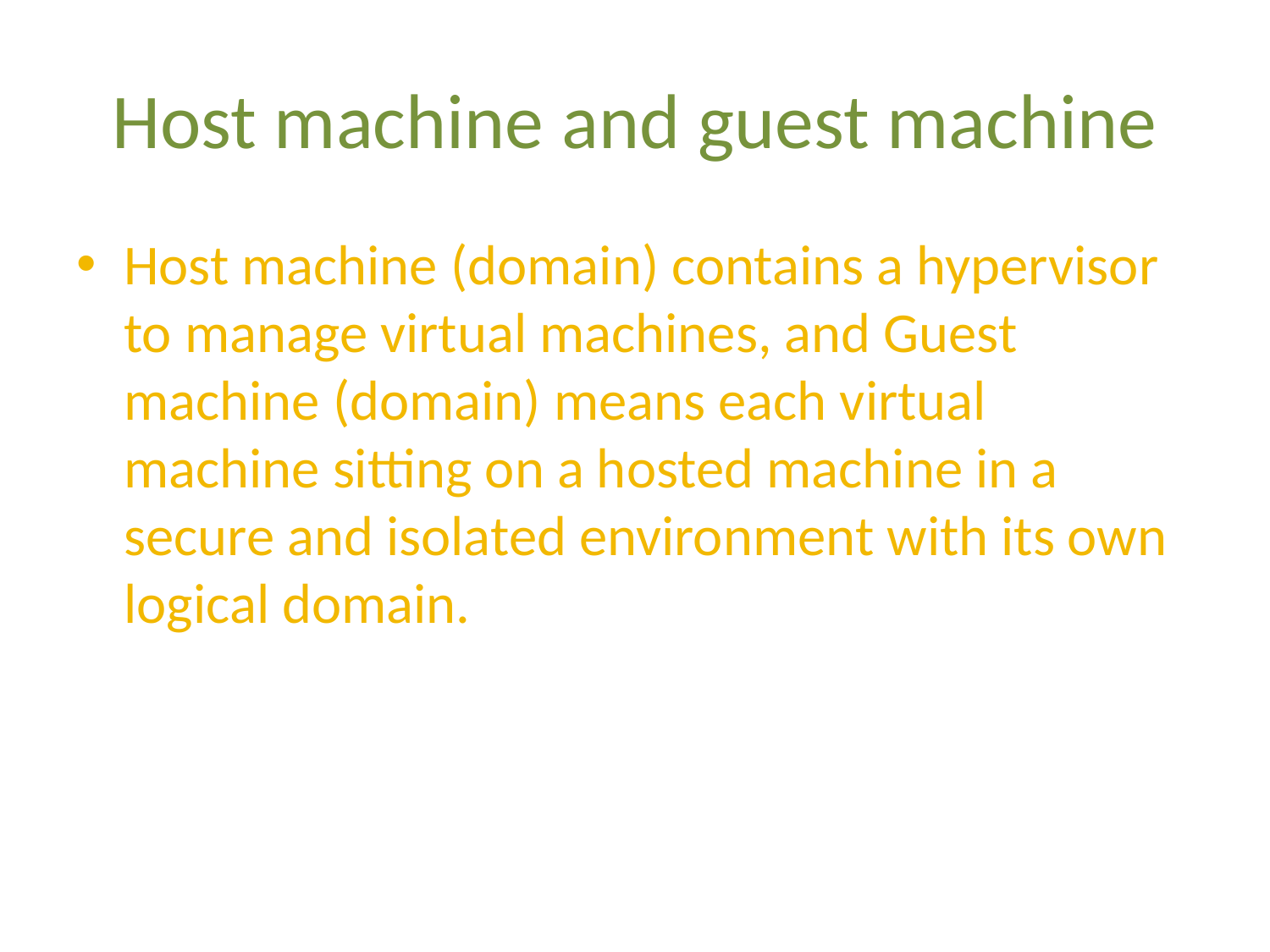

# Host machine and guest machine
Host machine (domain) contains a hypervisor to manage virtual machines, and Guest machine (domain) means each virtual machine sitting on a hosted machine in a secure and isolated environment with its own logical domain.